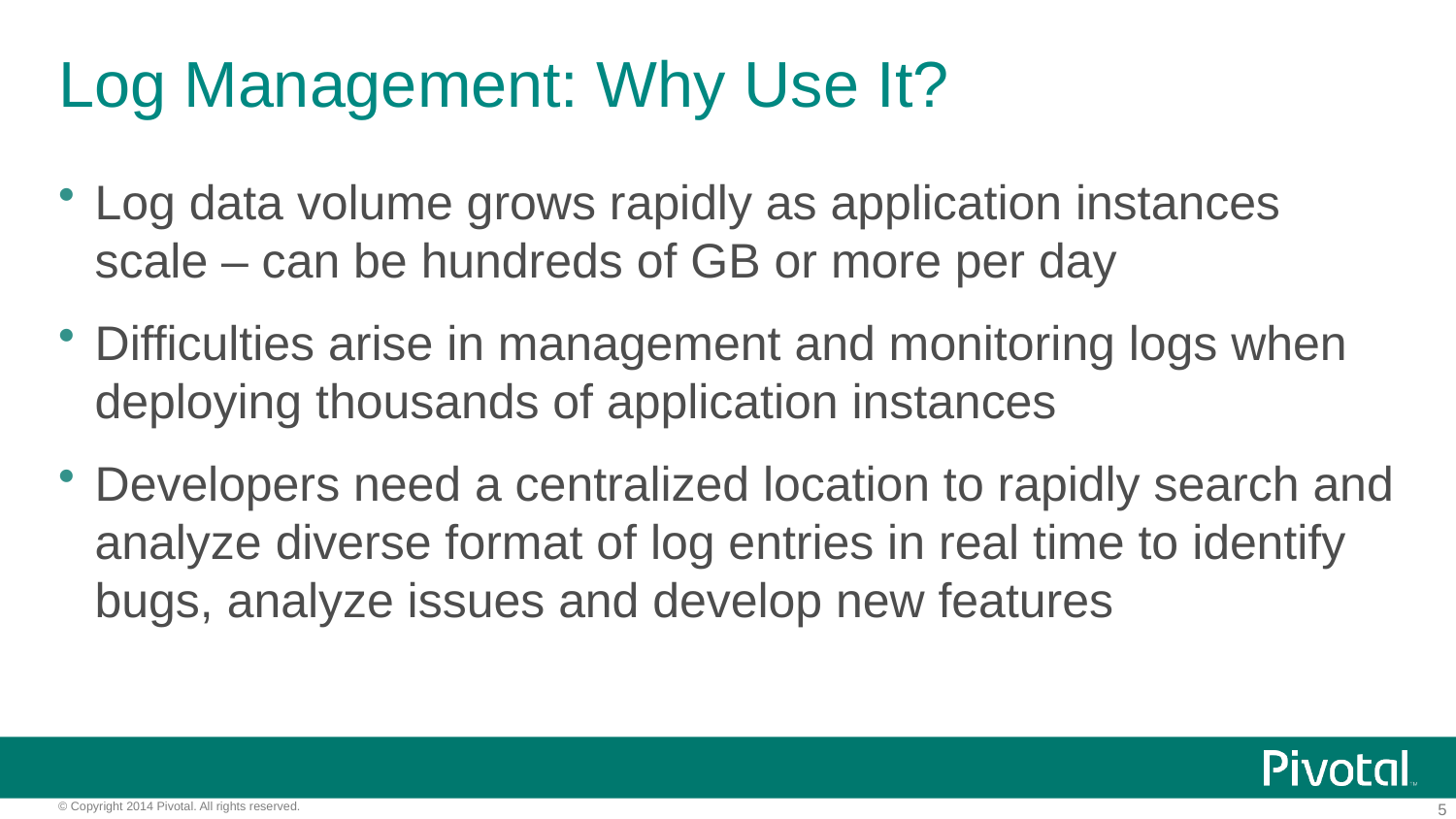

# Log Management: Why Use It?
Log data volume grows rapidly as application instances scale – can be hundreds of GB or more per day
Difficulties arise in management and monitoring logs when deploying thousands of application instances
Developers need a centralized location to rapidly search and analyze diverse format of log entries in real time to identify bugs, analyze issues and develop new features